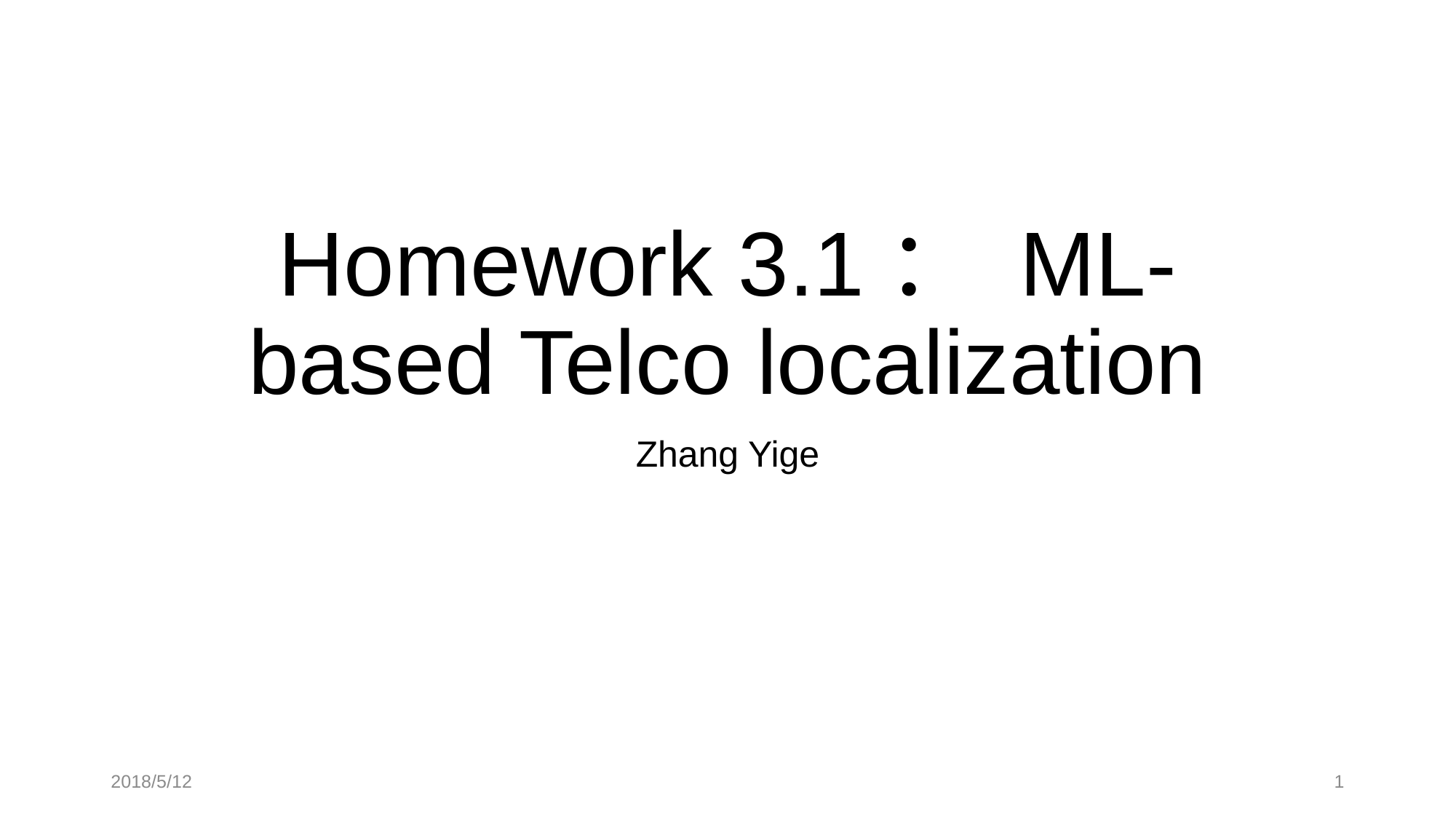

# Homework 3.1： ML-based Telco localization
Zhang Yige
2018/5/12
1